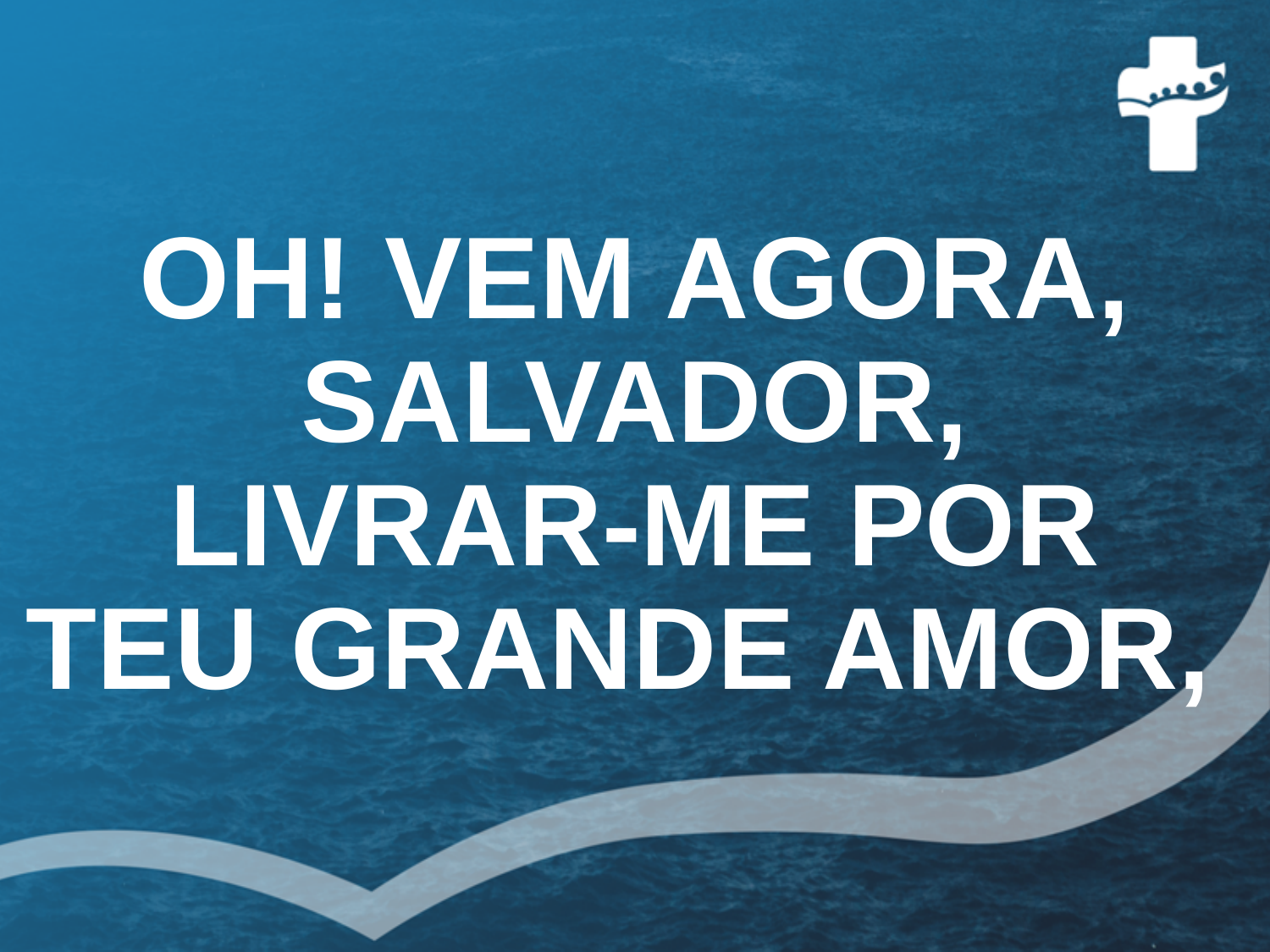

# OH! VEM AGORA, SALVADOR, LIVRAR-ME POR TEU GRANDE AMOR,